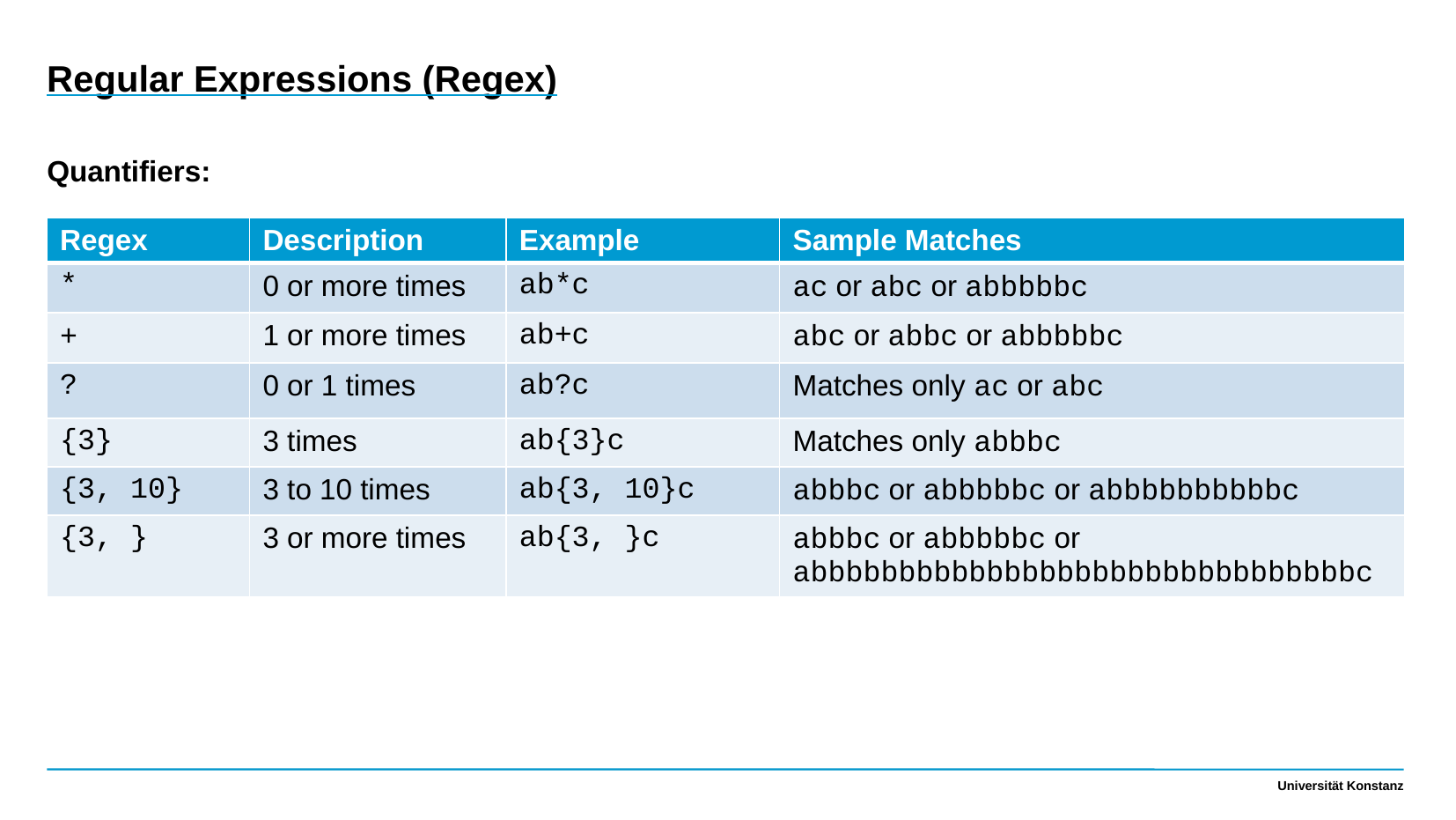

Regular Expressions (Regex)
Quantifiers:

| Regex | Description | Example | Sample Matches |
| --- | --- | --- | --- |
| \* | 0 or more times | ab\*c | ac or abc or abbbbbc |
| + | 1 or more times | ab+c | abc or abbc or abbbbbc |
| ? | 0 or 1 times | ab?c | Matches only ac or abc |
| {3} | 3 times | ab{3}c | Matches only abbbc |
| {3, 10} | 3 to 10 times | ab{3, 10}c | abbbc or abbbbbc or abbbbbbbbbbc |
| {3, } | 3 or more times | ab{3, }c | abbbc or abbbbbc or abbbbbbbbbbbbbbbbbbbbbbbbbbbbbbbc |